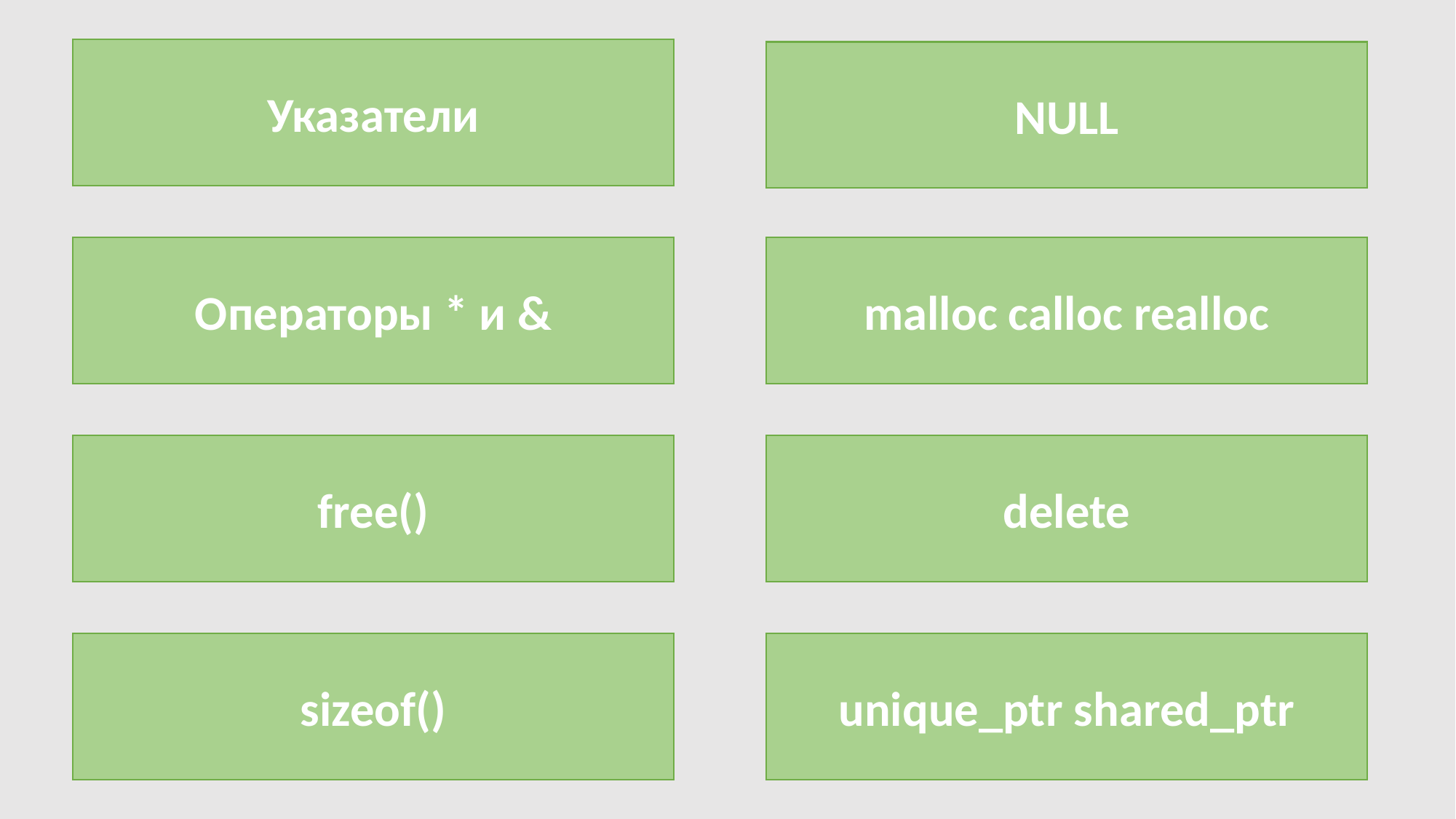

Указатели
NULL
Операторы * и &
malloc calloc realloc
free()
delete
sizeof()
unique_ptr shared_ptr